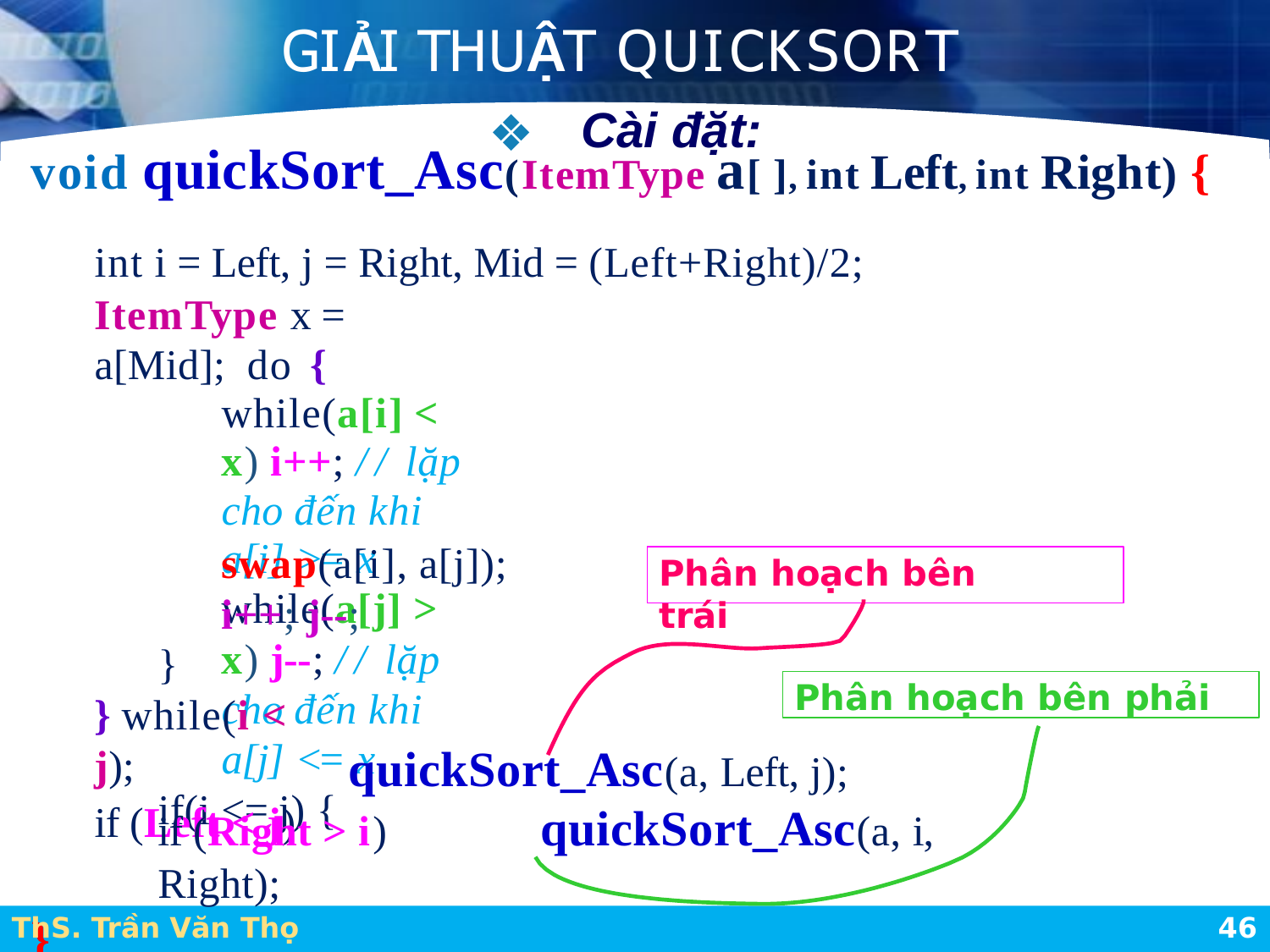

# GIẢI THUẬT QUICKSORT
Cài đặt:
void quickSort_Asc(ItemType a[ ], int Left, int Right)	{
int i = Left, j = Right, Mid = (Left+Right)/2;
ItemType x = a[Mid];  do {
while(a[i] < x) i++; // lặp cho đến khi a[i] >= x
while(a[j] > x) j--; // lặp cho đến khi a[j] <= x
if(i <= j) {
swap(a[i], a[j]);
i++; j--;

Phân hoạch bên trái

}
} while(i < j);
if (Left < j)
Phân hoạch bên phải

quickSort_Asc(a, Left, j);
if (Right > i)	quickSort_Asc(a, i, Right);
}
ThS. Trần Văn Thọ
46